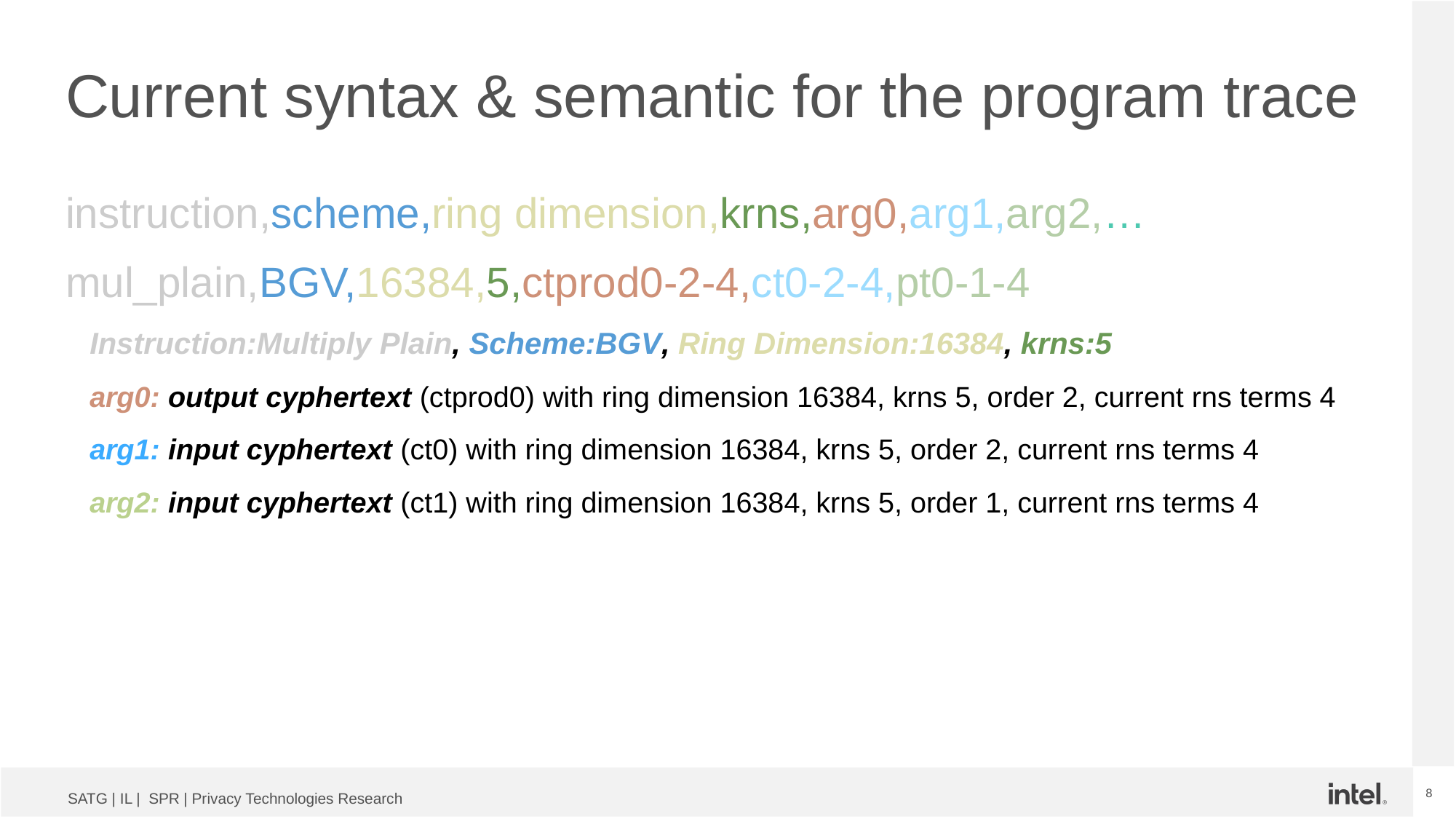

# Current syntax & semantic for the program trace
instruction,scheme,ring dimension,krns,arg0,arg1,arg2,…
mul_plain,BGV,16384,5,ctprod0-2-4,ct0-2-4,pt0-1-4
Instruction:Multiply Plain, Scheme:BGV, Ring Dimension:16384, krns:5
arg0: output cyphertext (ctprod0) with ring dimension 16384, krns 5, order 2, current rns terms 4
arg1: input cyphertext (ct0) with ring dimension 16384, krns 5, order 2, current rns terms 4
arg2: input cyphertext (ct1) with ring dimension 16384, krns 5, order 1, current rns terms 4